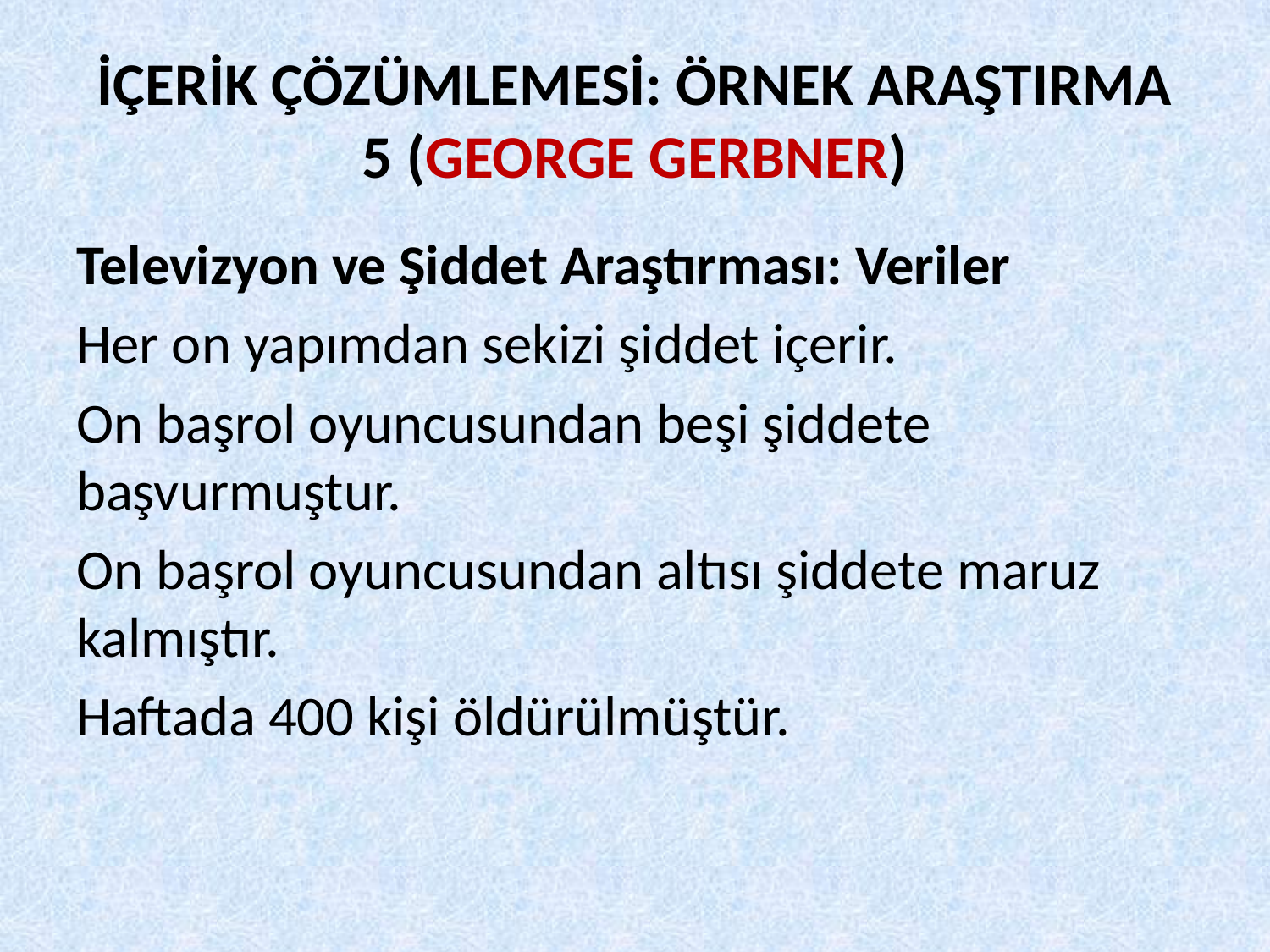

# İÇERİK ÇÖZÜMLEMESİ: ÖRNEK ARAŞTIRMA 5 (GEORGE GERBNER)
Televizyon ve Şiddet Araştırması: Veriler
Her on yapımdan sekizi şiddet içerir.
On başrol oyuncusundan beşi şiddete başvurmuştur.
On başrol oyuncusundan altısı şiddete maruz kalmıştır.
Haftada 400 kişi öldürülmüştür.